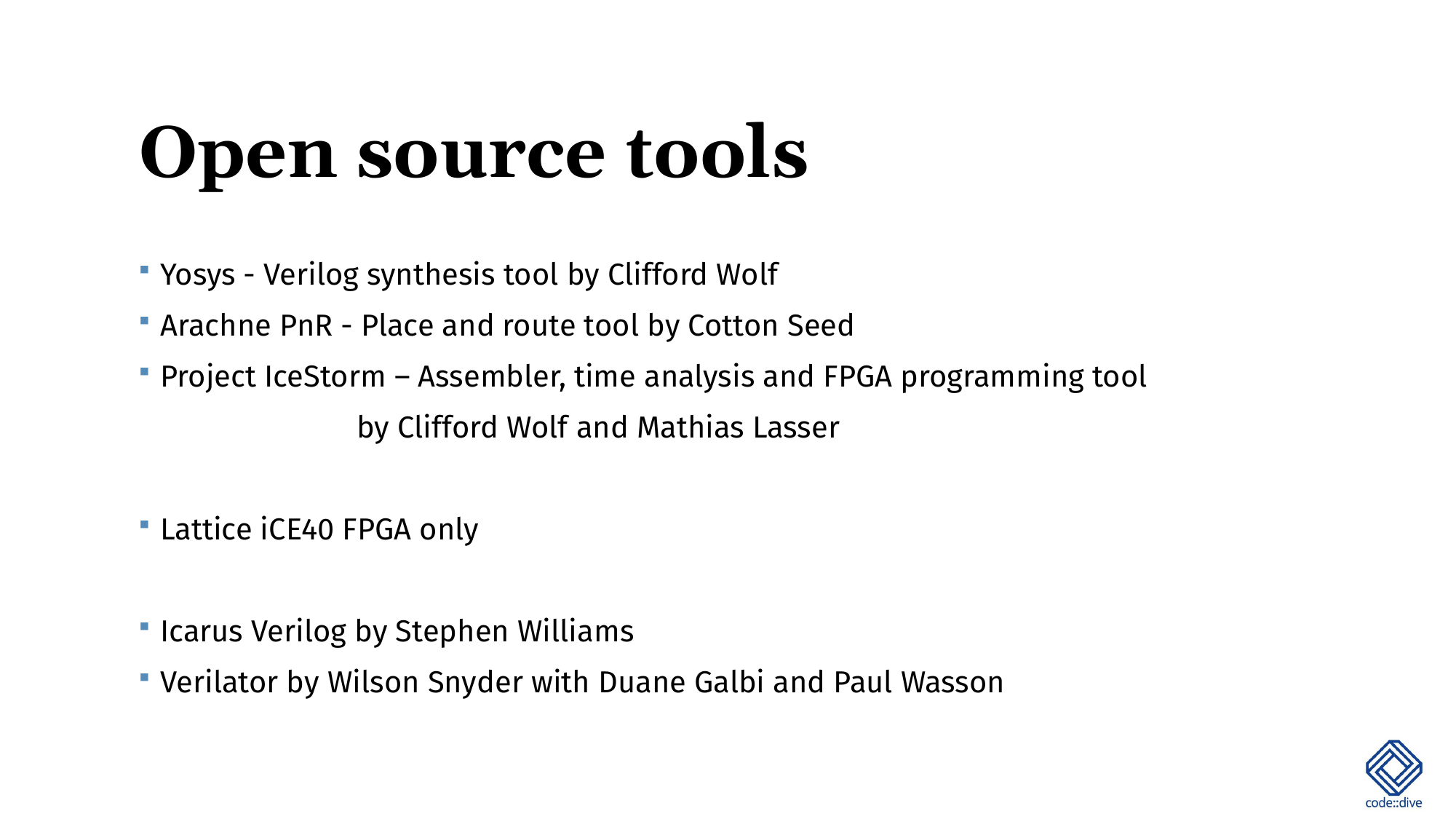

# Open source tools
Yosys - Verilog synthesis tool by Clifford Wolf
Arachne PnR - Place and route tool by Cotton Seed
Project IceStorm – Assembler, time analysis and FPGA programming tool
		by Clifford Wolf and Mathias Lasser

Lattice iCE40 FPGA only

Icarus Verilog by Stephen Williams
Verilator by Wilson Snyder with Duane Galbi and Paul Wasson